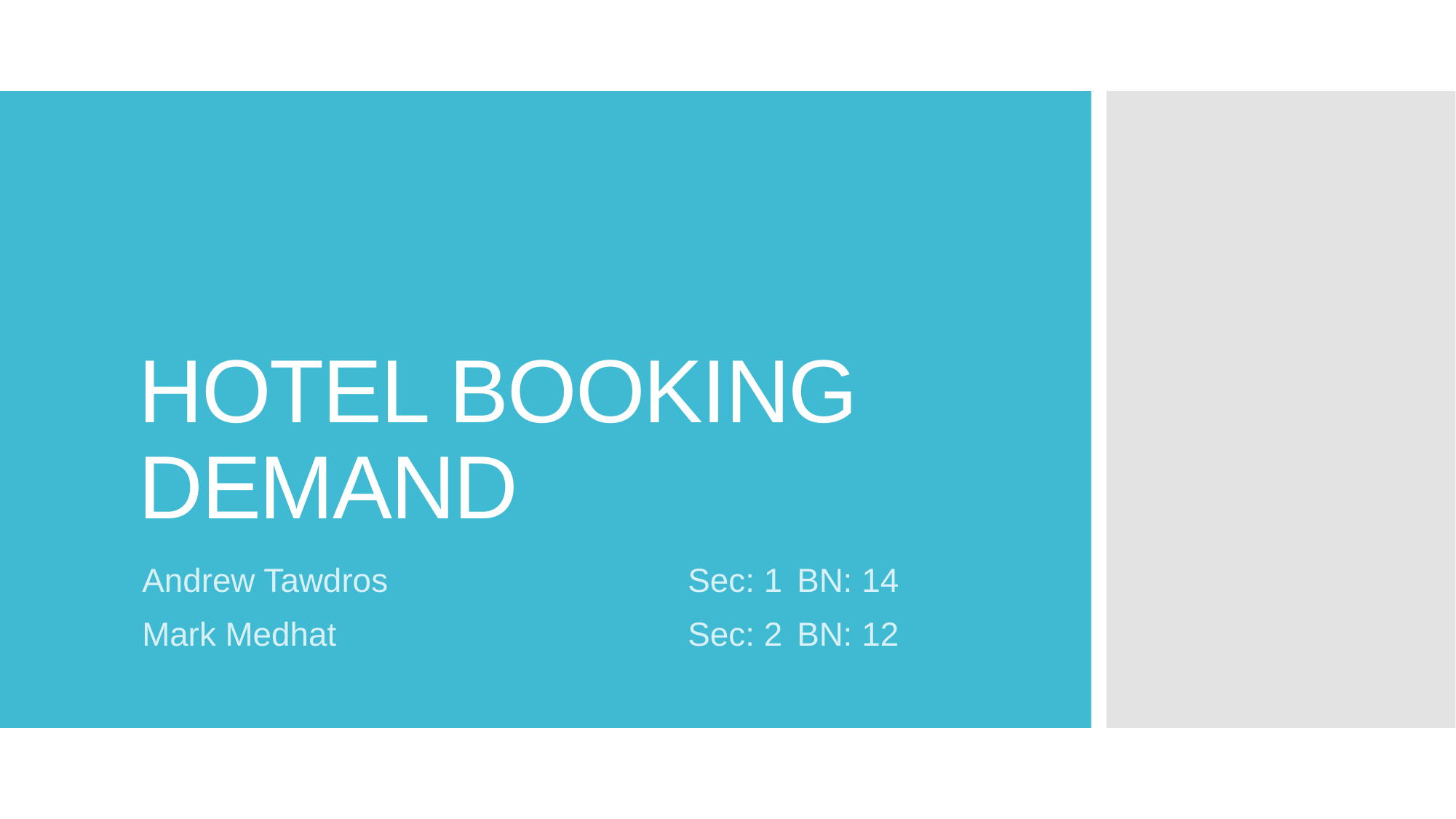

# HOTEL BOOKING DEMAND
Andrew Tawdros 			Sec: 1	BN: 14
Mark Medhat				Sec: 2	BN: 12